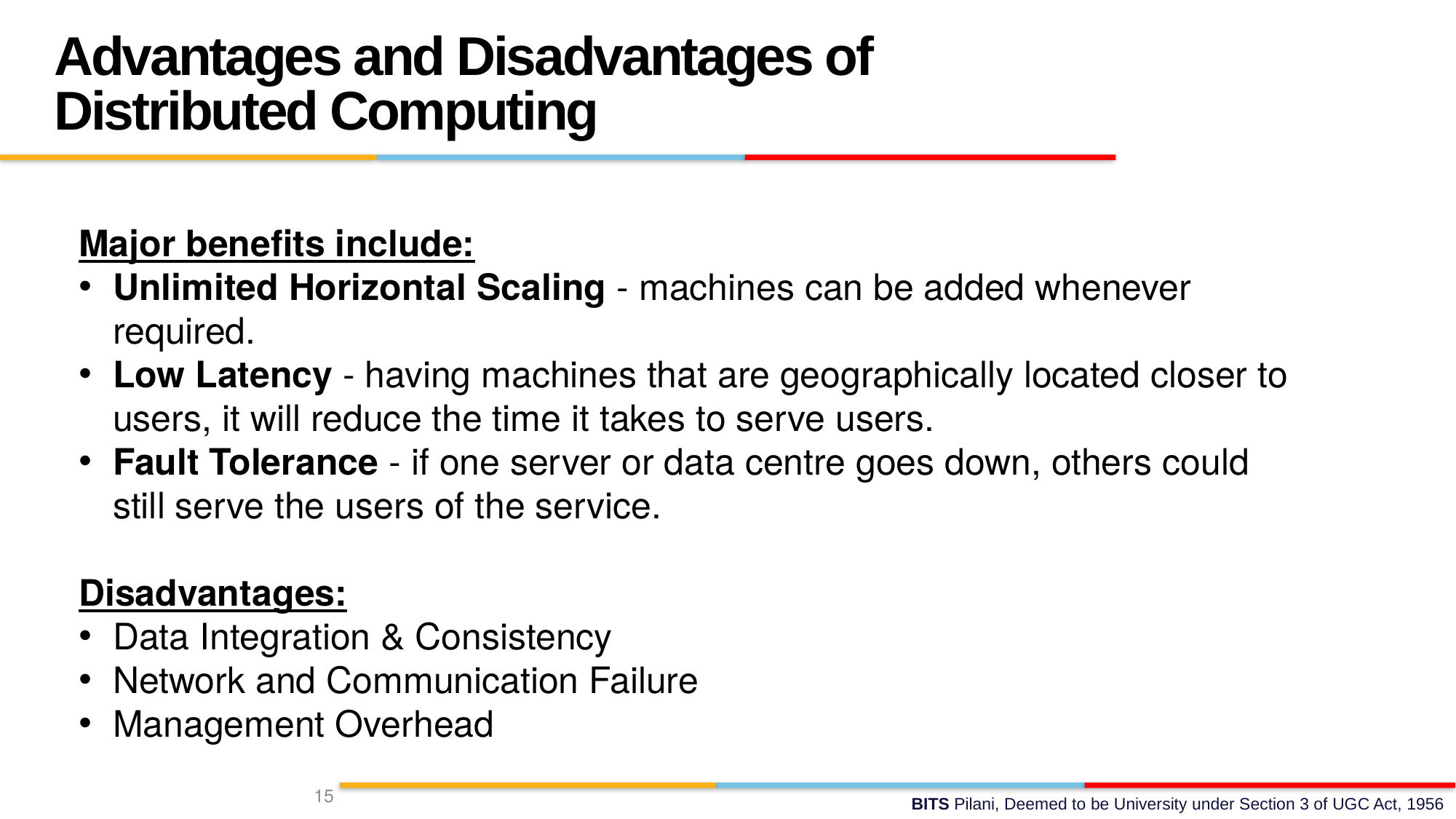

Advantages and Disadvantages of Distributed Computing
Major benefits include:
Unlimited Horizontal Scaling - machines can be added whenever required.
Low Latency - having machines that are geographically located closer to users, it will reduce the time it takes to serve users.
Fault Tolerance - if one server or data centre goes down, others could still serve the users of the service.

Disadvantages:
Data Integration & Consistency
Network and Communication Failure
Management Overhead
15